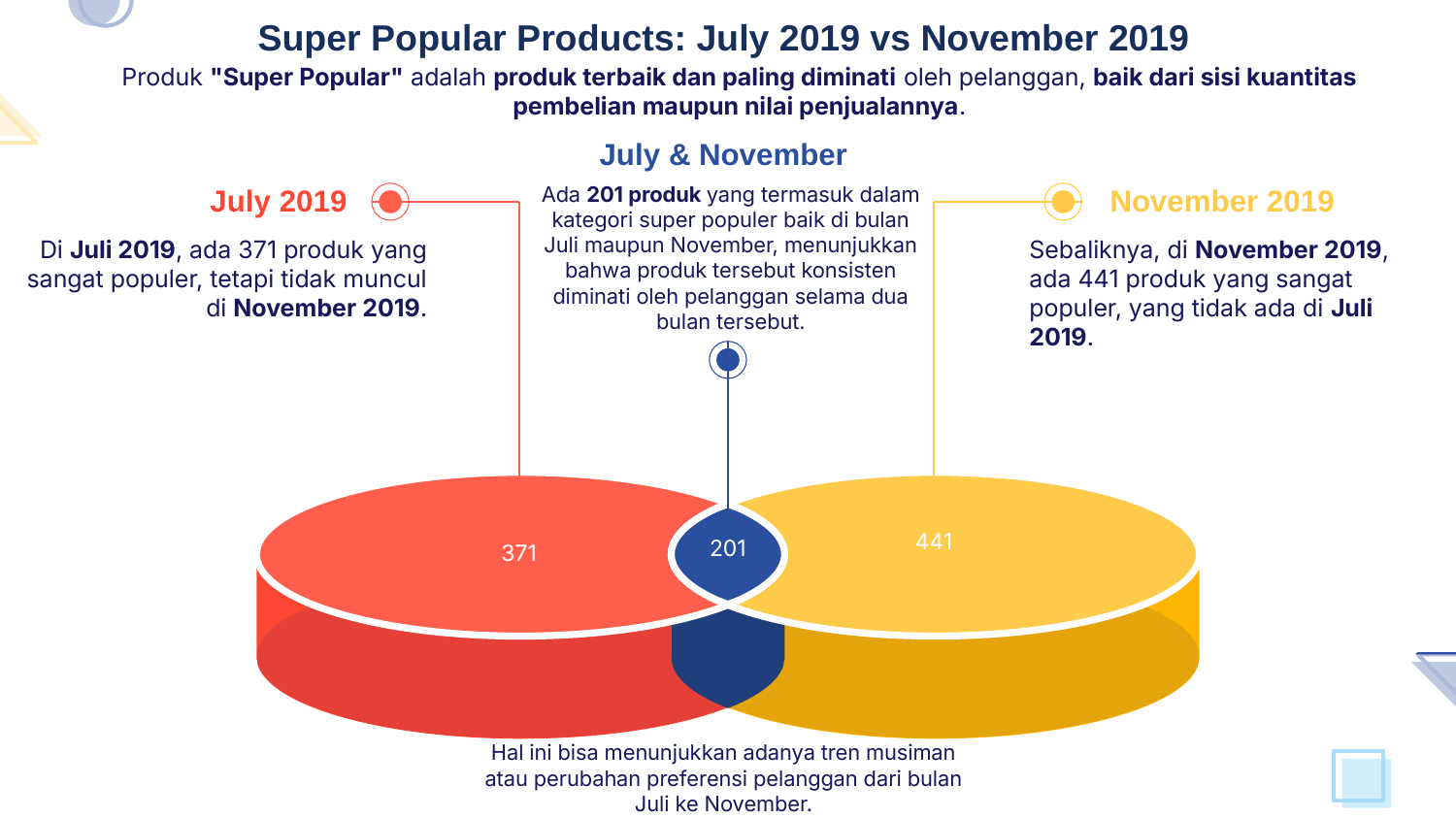

# Super Popular Products: July 2019 vs November 2019
Produk "Super Popular" adalah produk terbaik dan paling diminati oleh pelanggan, baik dari sisi kuantitas pembelian maupun nilai penjualannya.
July & November
Ada 201 produk yang termasuk dalam kategori super populer baik di bulan Juli maupun November, menunjukkan bahwa produk tersebut konsisten diminati oleh pelanggan selama dua bulan tersebut.
July 2019
November 2019

Di Juli 2019, ada 371 produk yang sangat populer, tetapi tidak muncul di November 2019.
Sebaliknya, di November 2019, ada 441 produk yang sangat populer, yang tidak ada di Juli 2019.

441
201
371

Hal ini bisa menunjukkan adanya tren musiman atau perubahan preferensi pelanggan dari bulan Juli ke November.